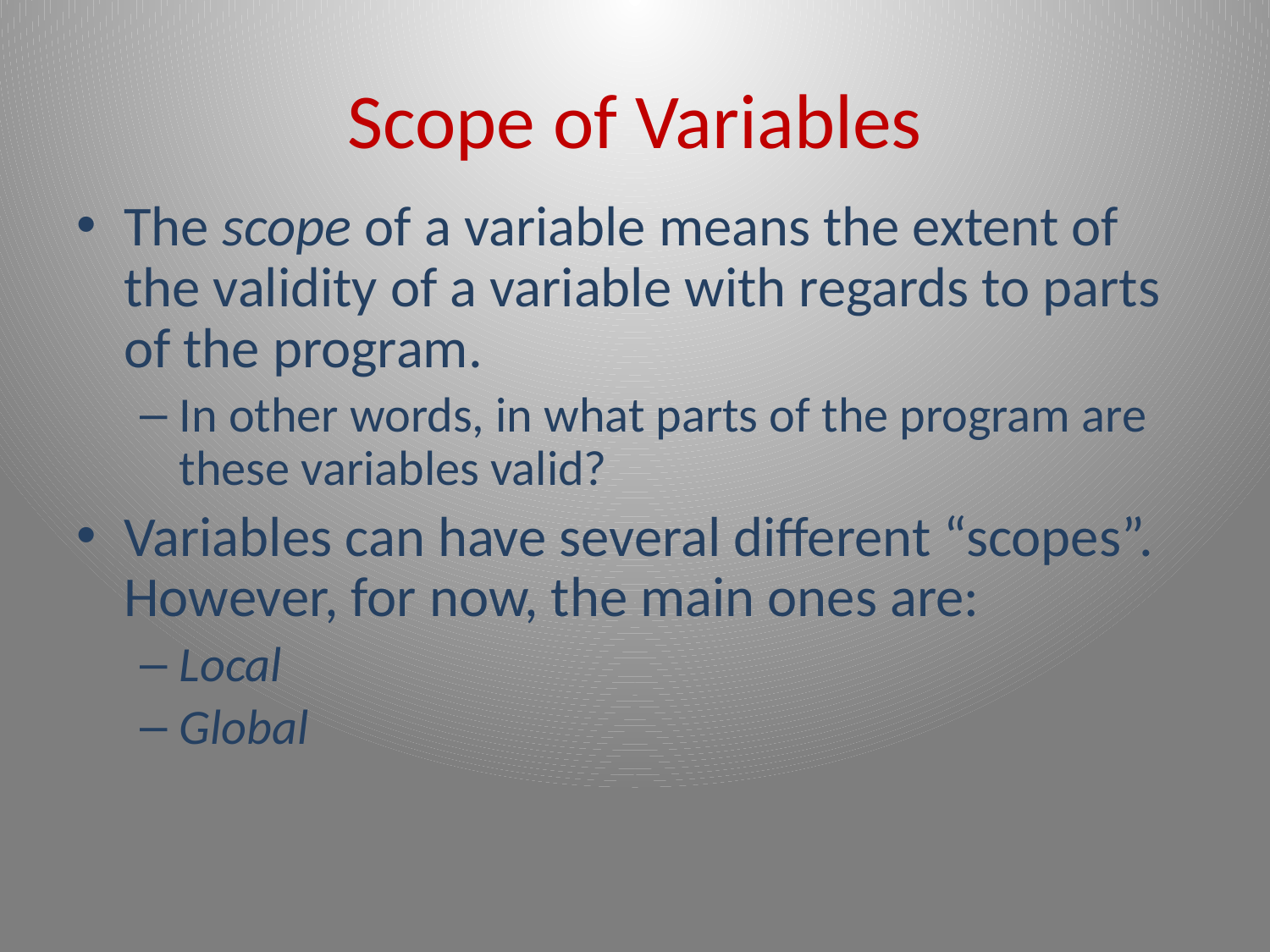

# Scope of Variables
The scope of a variable means the extent of the validity of a variable with regards to parts of the program.
In other words, in what parts of the program are these variables valid?
Variables can have several different “scopes”. However, for now, the main ones are:
Local
Global